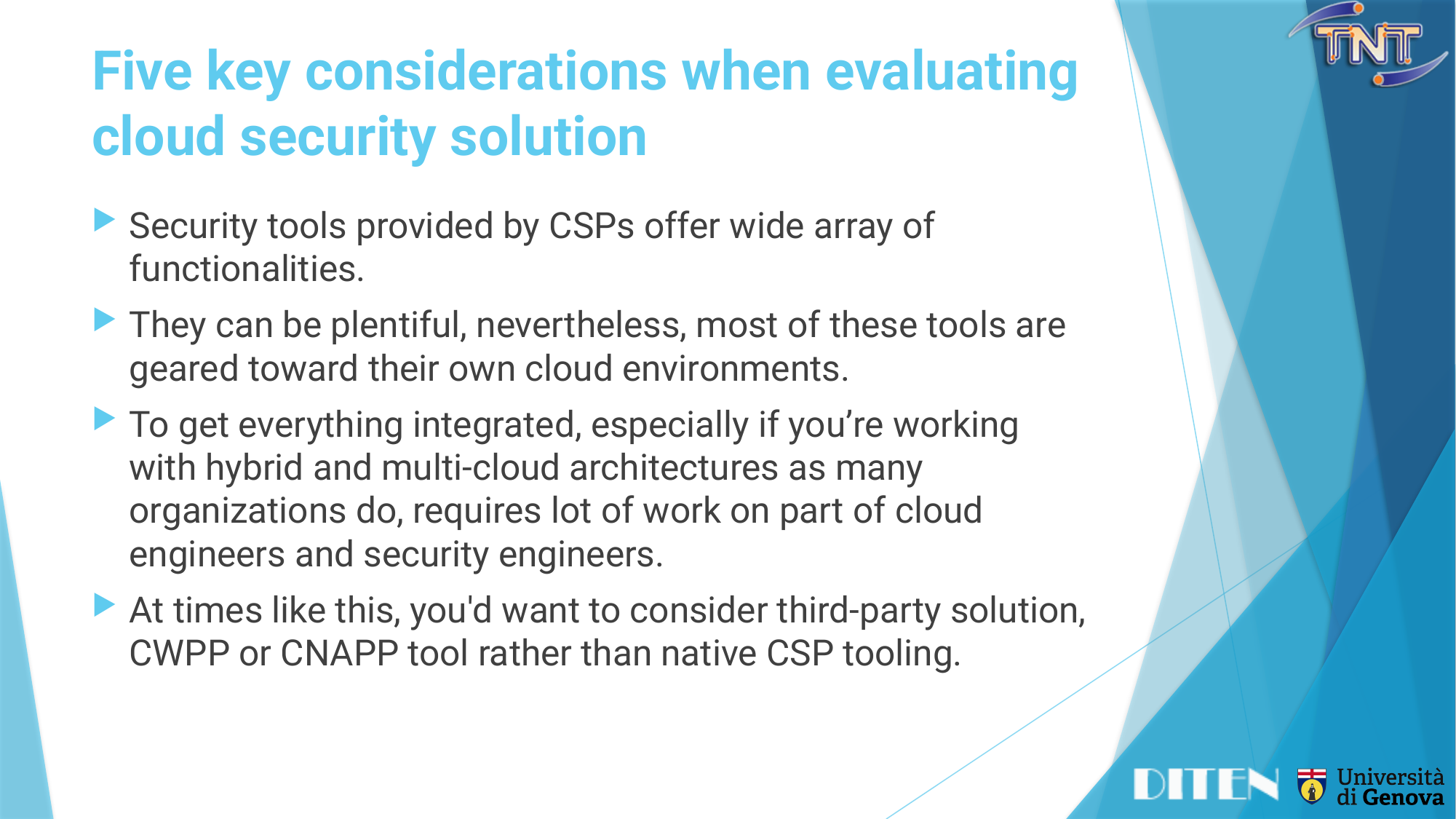

# Five key considerations when evaluating cloud security solution
Security tools provided by CSPs offer wide array of functionalities.
They can be plentiful, nevertheless, most of these tools are geared toward their own cloud environments.
To get everything integrated, especially if you’re working with hybrid and multi-cloud architectures as many organizations do, requires lot of work on part of cloud engineers and security engineers.
At times like this, you'd want to consider third-party solution, CWPP or CNAPP tool rather than native CSP tooling.